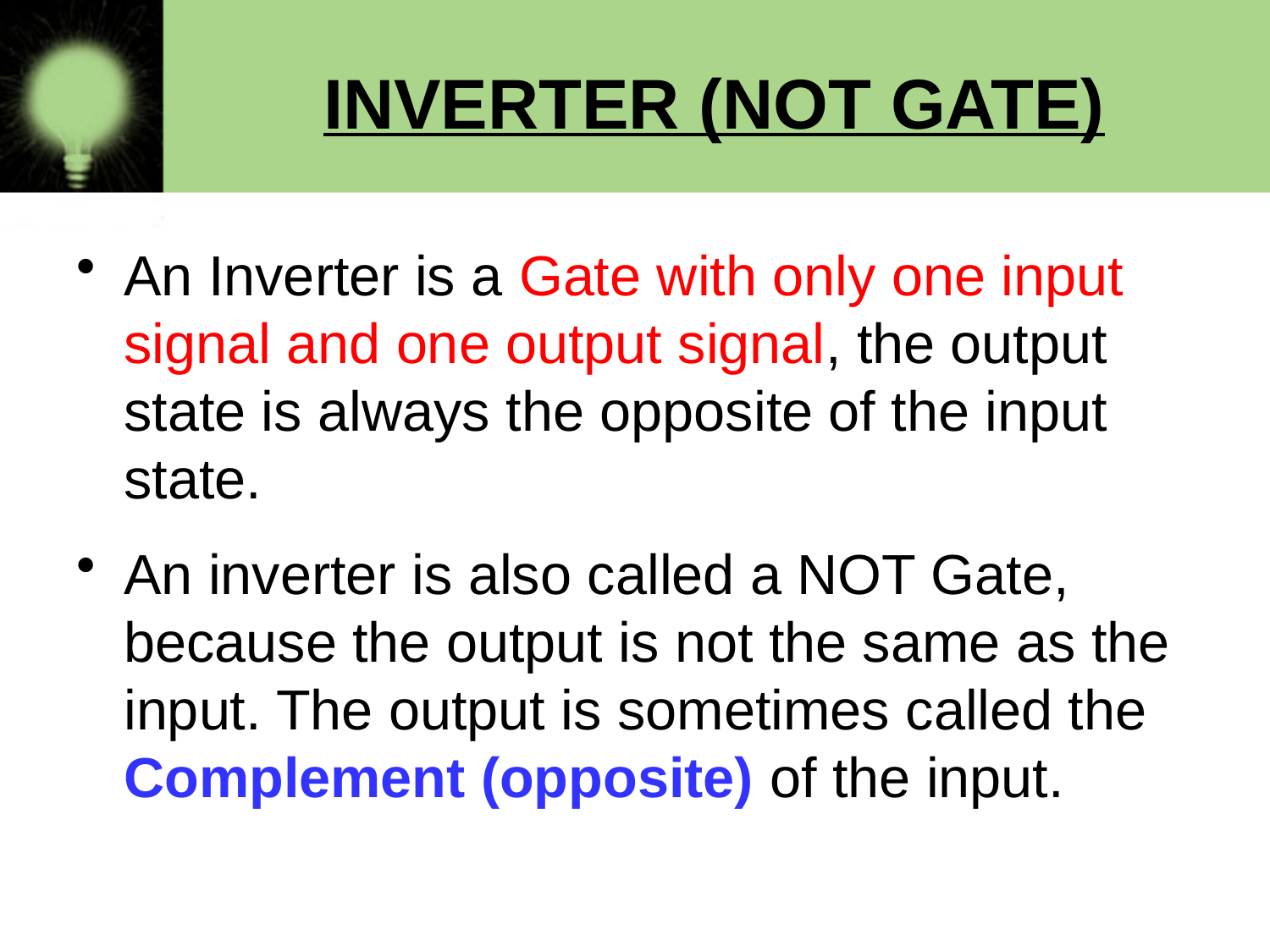

# INVERTER (NOT GATE)
An Inverter is a Gate with only one input signal and one output signal, the output state is always the opposite of the input state.
An inverter is also called a NOT Gate,
because the output is not the same as the input. The output is sometimes called the Complement (opposite) of the input.